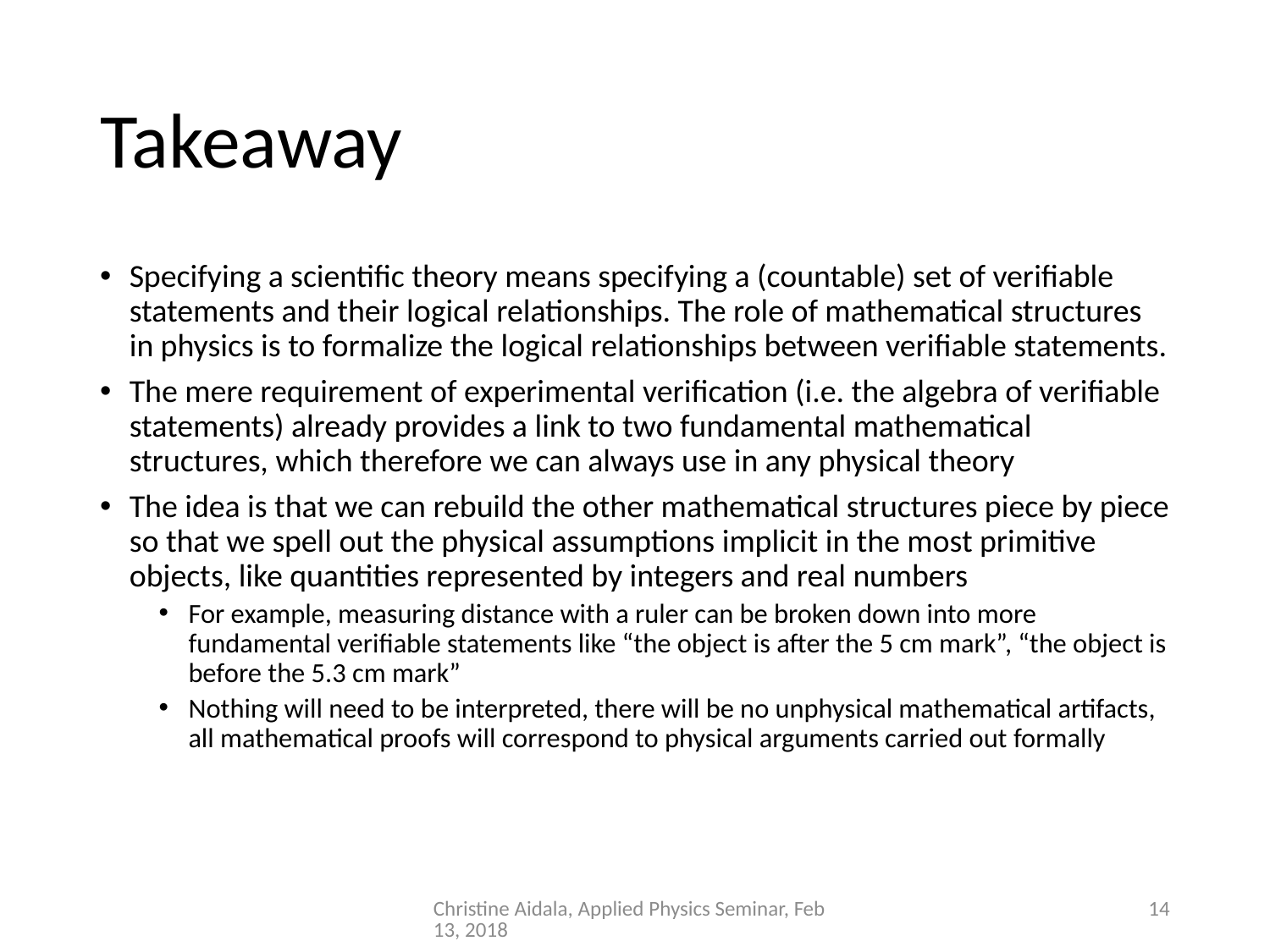

# Takeaway
Specifying a scientific theory means specifying a (countable) set of verifiable statements and their logical relationships. The role of mathematical structures in physics is to formalize the logical relationships between verifiable statements.
The mere requirement of experimental verification (i.e. the algebra of verifiable statements) already provides a link to two fundamental mathematical structures, which therefore we can always use in any physical theory
The idea is that we can rebuild the other mathematical structures piece by piece so that we spell out the physical assumptions implicit in the most primitive objects, like quantities represented by integers and real numbers
For example, measuring distance with a ruler can be broken down into more fundamental verifiable statements like “the object is after the 5 cm mark”, “the object is before the 5.3 cm mark”
Nothing will need to be interpreted, there will be no unphysical mathematical artifacts, all mathematical proofs will correspond to physical arguments carried out formally

Christine Aidala, Applied Physics Seminar, Feb 13, 2018
14